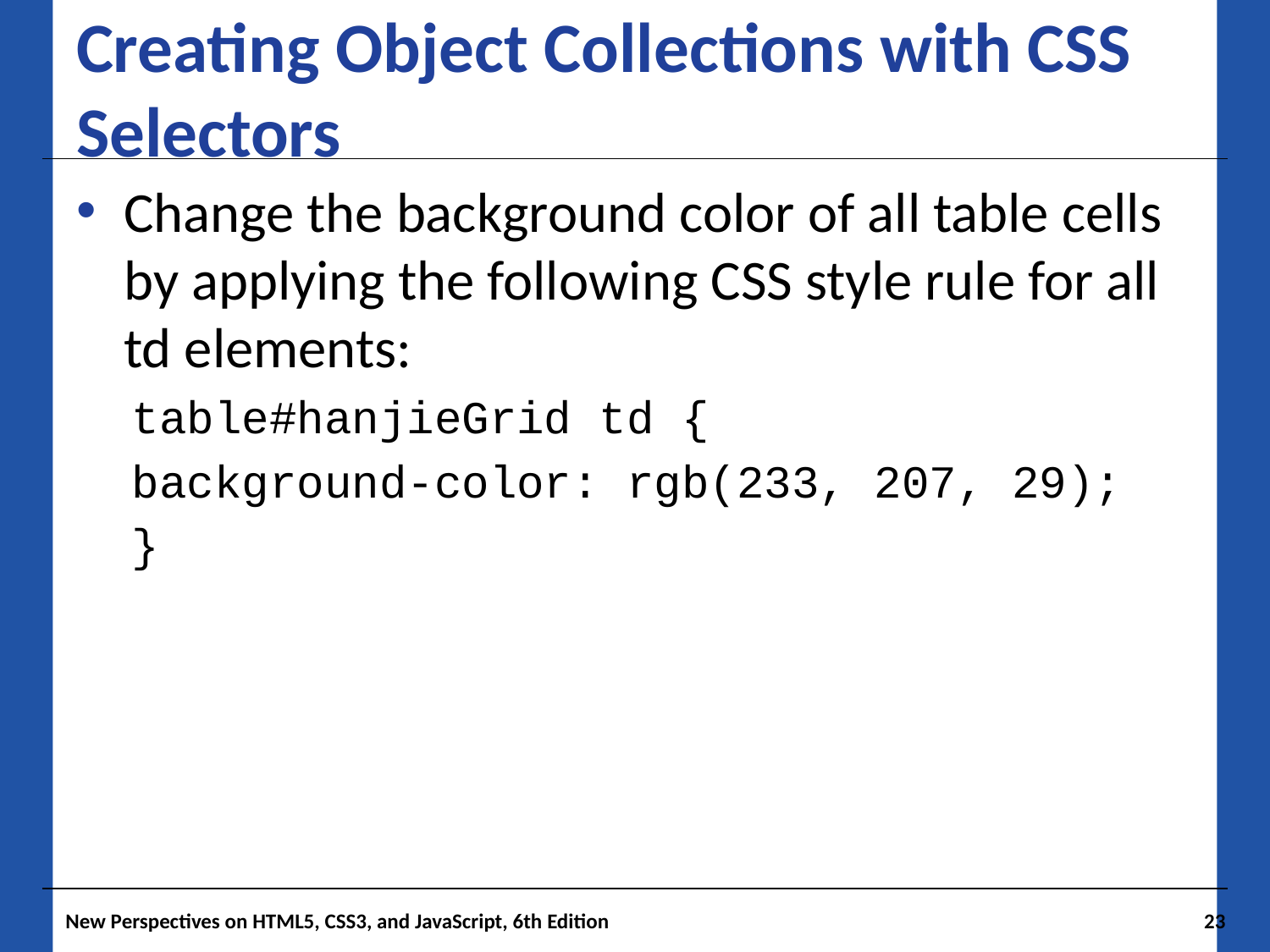

# Creating Object Collections with CSS Selectors
Change the background color of all table cells by applying the following CSS style rule for all td elements:
table#hanjieGrid td {
background-color: rgb(233, 207, 29);
}
New Perspectives on HTML5, CSS3, and JavaScript, 6th Edition
23